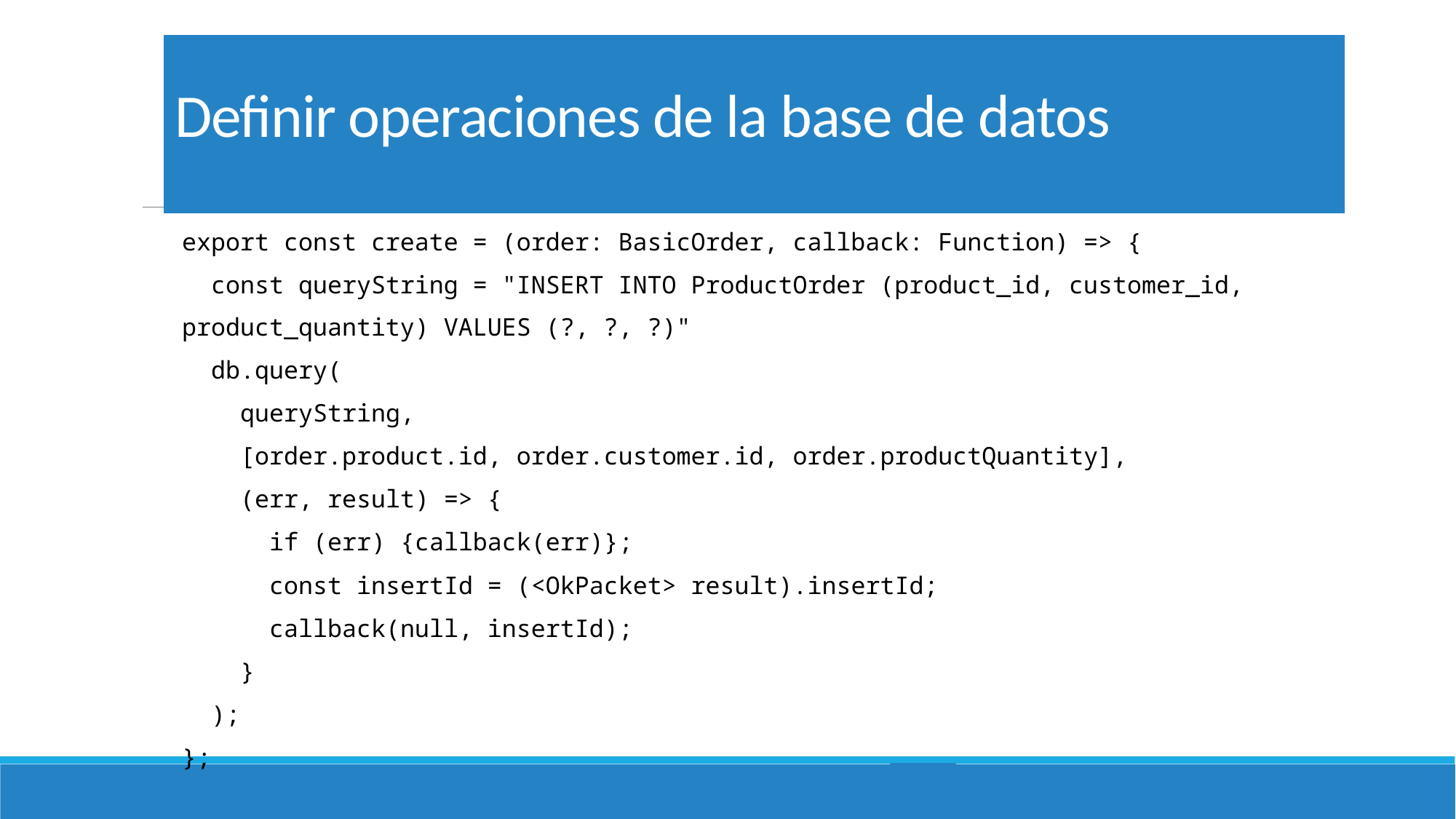

# Definir operaciones de la base de datos
export const create = (order: BasicOrder, callback: Function) => {
  const queryString = "INSERT INTO ProductOrder (product_id, customer_id, product_quantity) VALUES (?, ?, ?)"
  db.query(
    queryString,
    [order.product.id, order.customer.id, order.productQuantity],
    (err, result) => {
      if (err) {callback(err)};
      const insertId = (<OkPacket> result).insertId;
      callback(null, insertId);
    }
  );
};